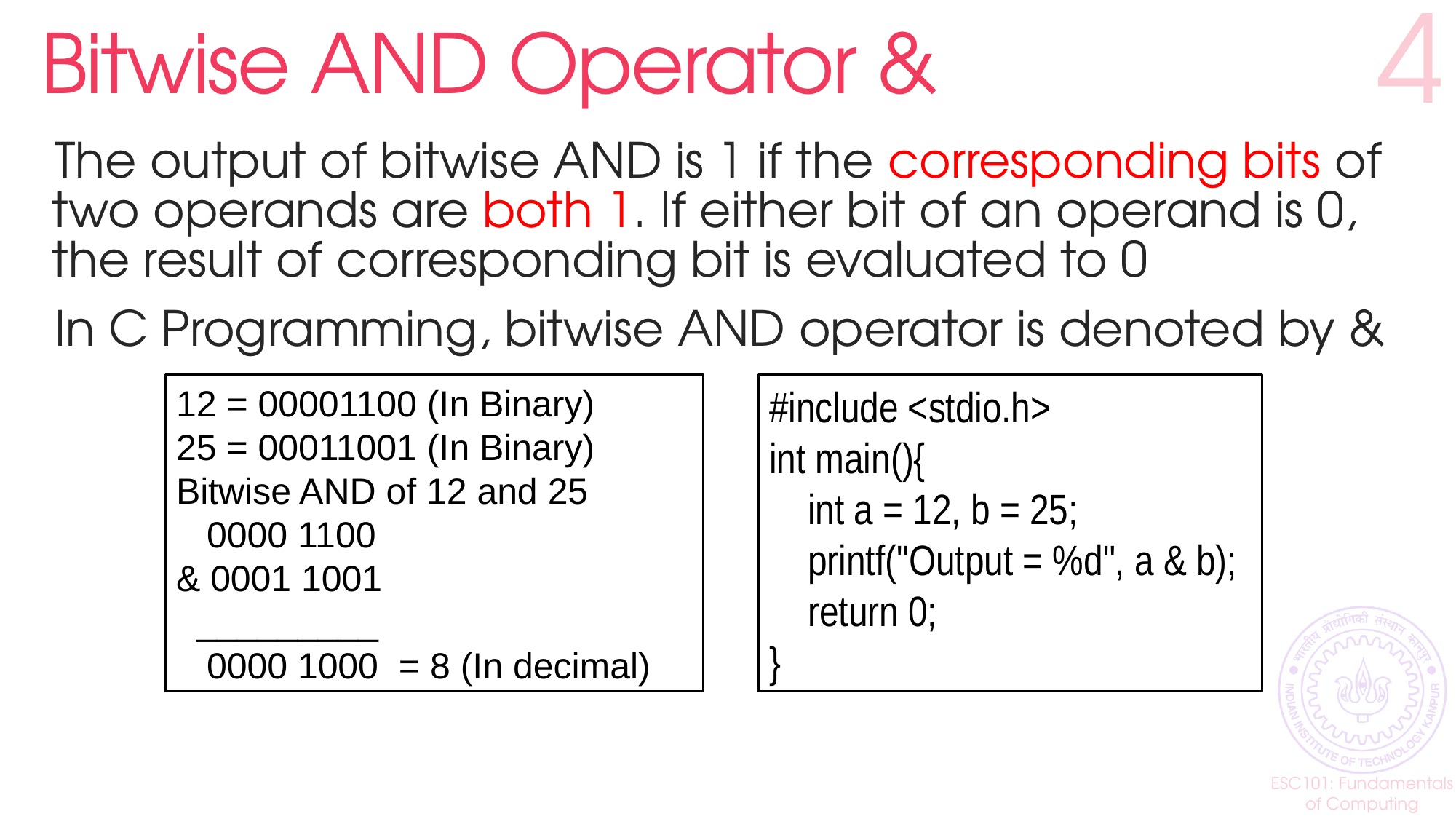

# Bitwise AND Operator &
4
The output of bitwise AND is 1 if the corresponding bits of two operands are both 1. If either bit of an operand is 0, the result of corresponding bit is evaluated to 0
In C Programming, bitwise AND operator is denoted by &
12 = 00001100 (In Binary)
25 = 00011001 (In Binary)
Bitwise AND of 12 and 25
   0000 1100
& 0001 1001
  _________
   0000 1000  = 8 (In decimal)
#include <stdio.h>
int main(){
    int a = 12, b = 25;
    printf("Output = %d", a & b);
    return 0;
}